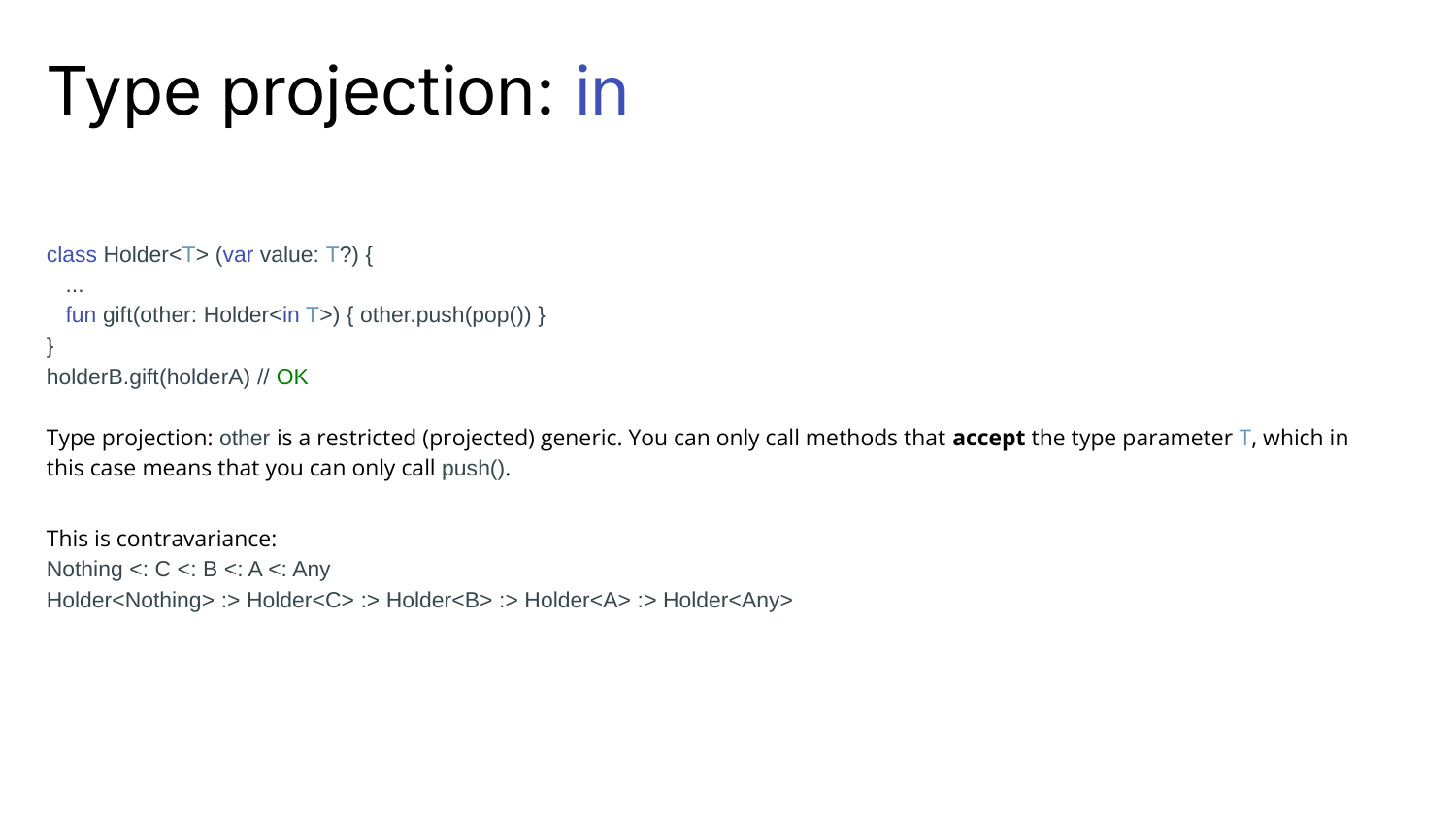

# Type projection: in
class Holder<T> (var value: T?) {
   ...
   fun gift(other: Holder<in T>) { other.push(pop()) }
}
holderB.gift(holderA) // OK

Type projection: other is a restricted (projected) generic. You can only call methods that accept the type parameter T, which in this case means that you can only call push().

This is contravariance:
Nothing <: C <: B <: A <: Any
Holder<Nothing> :> Holder<C> :> Holder<B> :> Holder<A> :> Holder<Any>